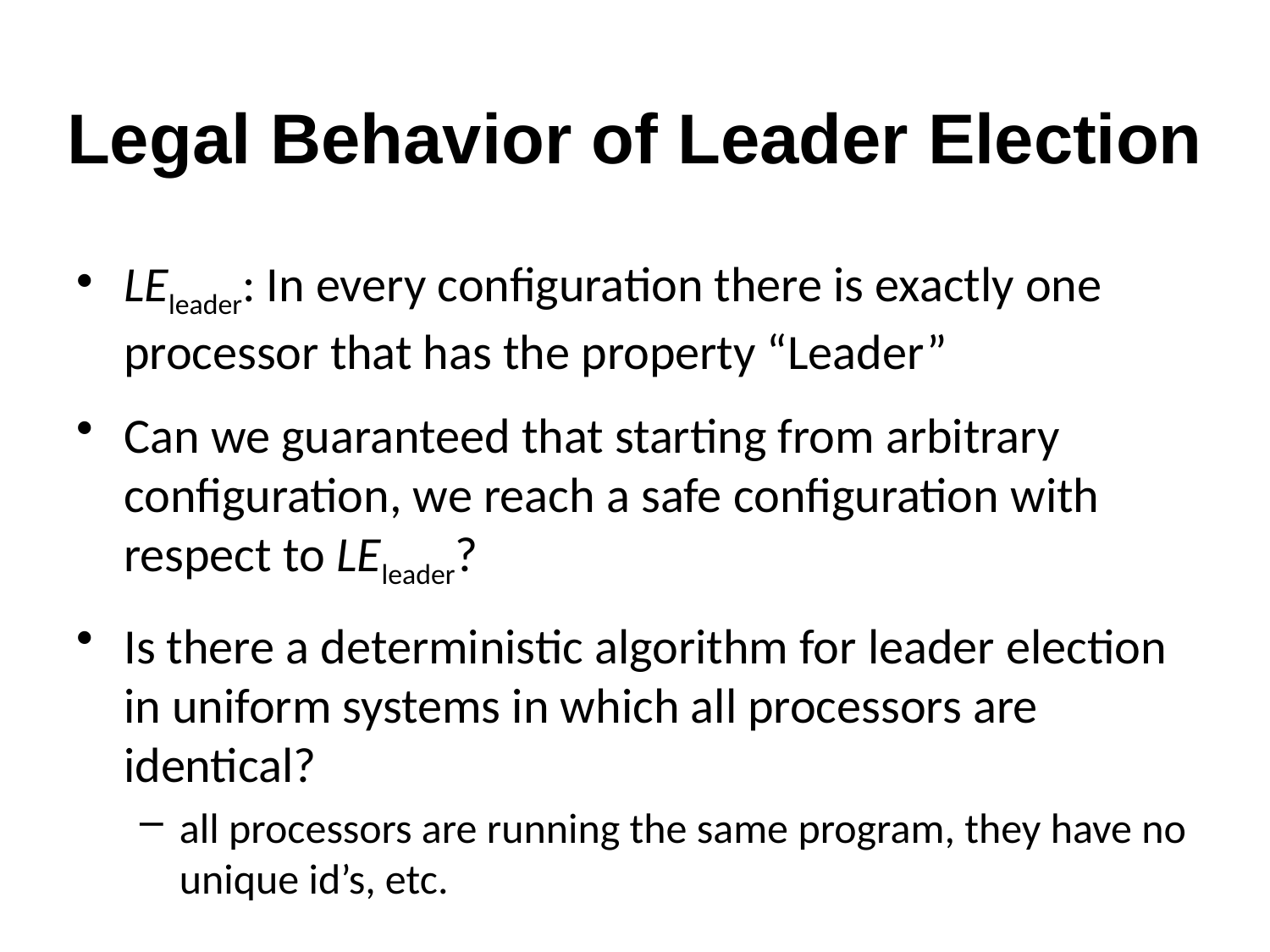

# Legal Behavior of Leader Election
LEleader: In every configuration there is exactly one processor that has the property “Leader”
Can we guaranteed that starting from arbitrary configuration, we reach a safe configuration with respect to LEleader?
Is there a deterministic algorithm for leader election in uniform systems in which all processors are identical?
all processors are running the same program, they have no unique id’s, etc.